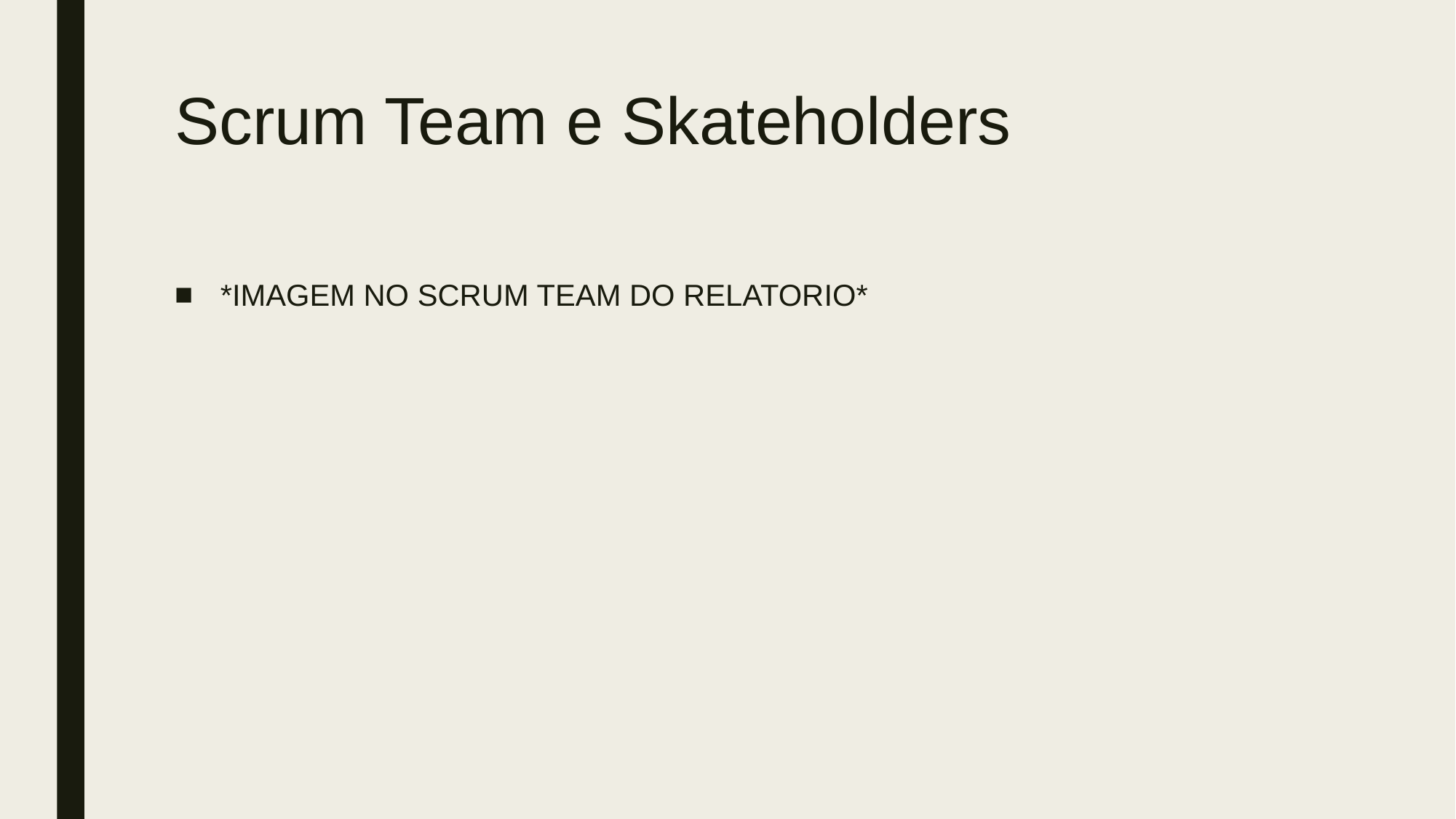

# Scrum Team e Skateholders
*IMAGEM NO SCRUM TEAM DO RELATORIO*